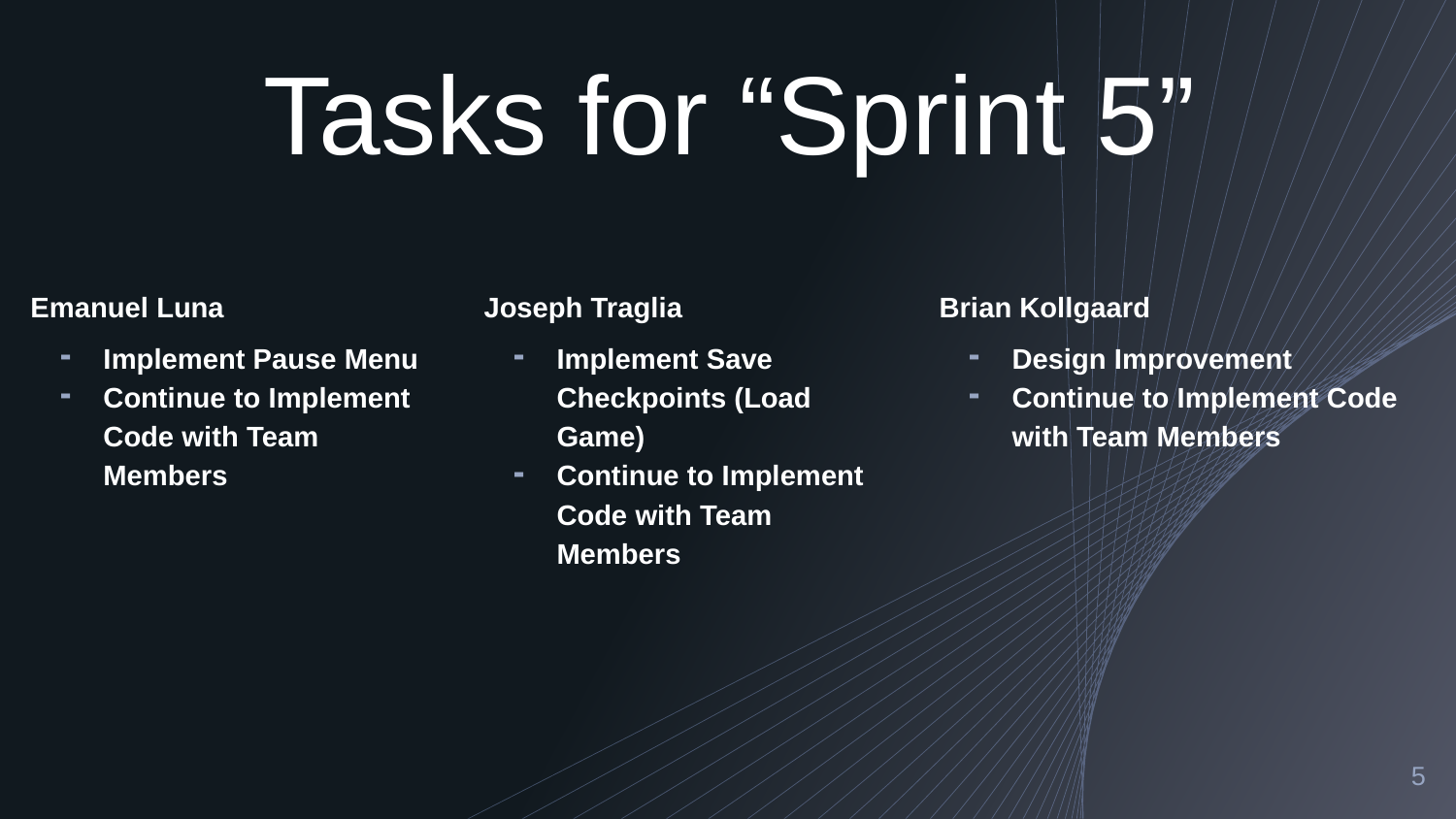

# Tasks for “Sprint 5”
Brian Kollgaard
Design Improvement
Continue to Implement Code with Team Members

Emanuel Luna
Implement Pause Menu
Continue to Implement Code with Team Members
Joseph Traglia
Implement Save Checkpoints (Load Game)
Continue to Implement Code with Team Members
5